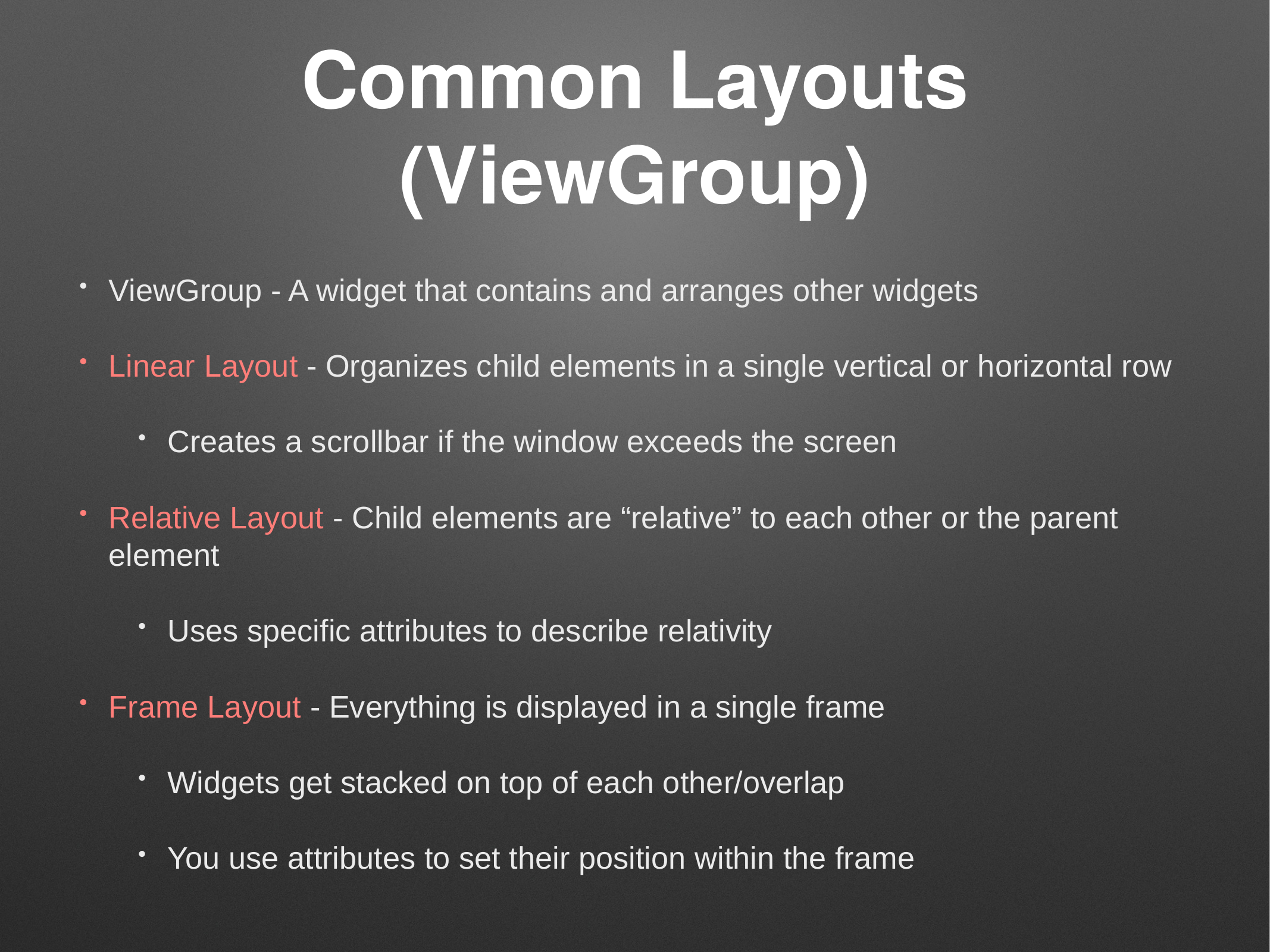

# Common Layouts
(ViewGroup)
ViewGroup - A widget that contains and arranges other widgets
Linear Layout - Organizes child elements in a single vertical or horizontal row
Creates a scrollbar if the window exceeds the screen
Relative Layout - Child elements are “relative” to each other or the parent element
Uses specific attributes to describe relativity
Frame Layout - Everything is displayed in a single frame
Widgets get stacked on top of each other/overlap
You use attributes to set their position within the frame